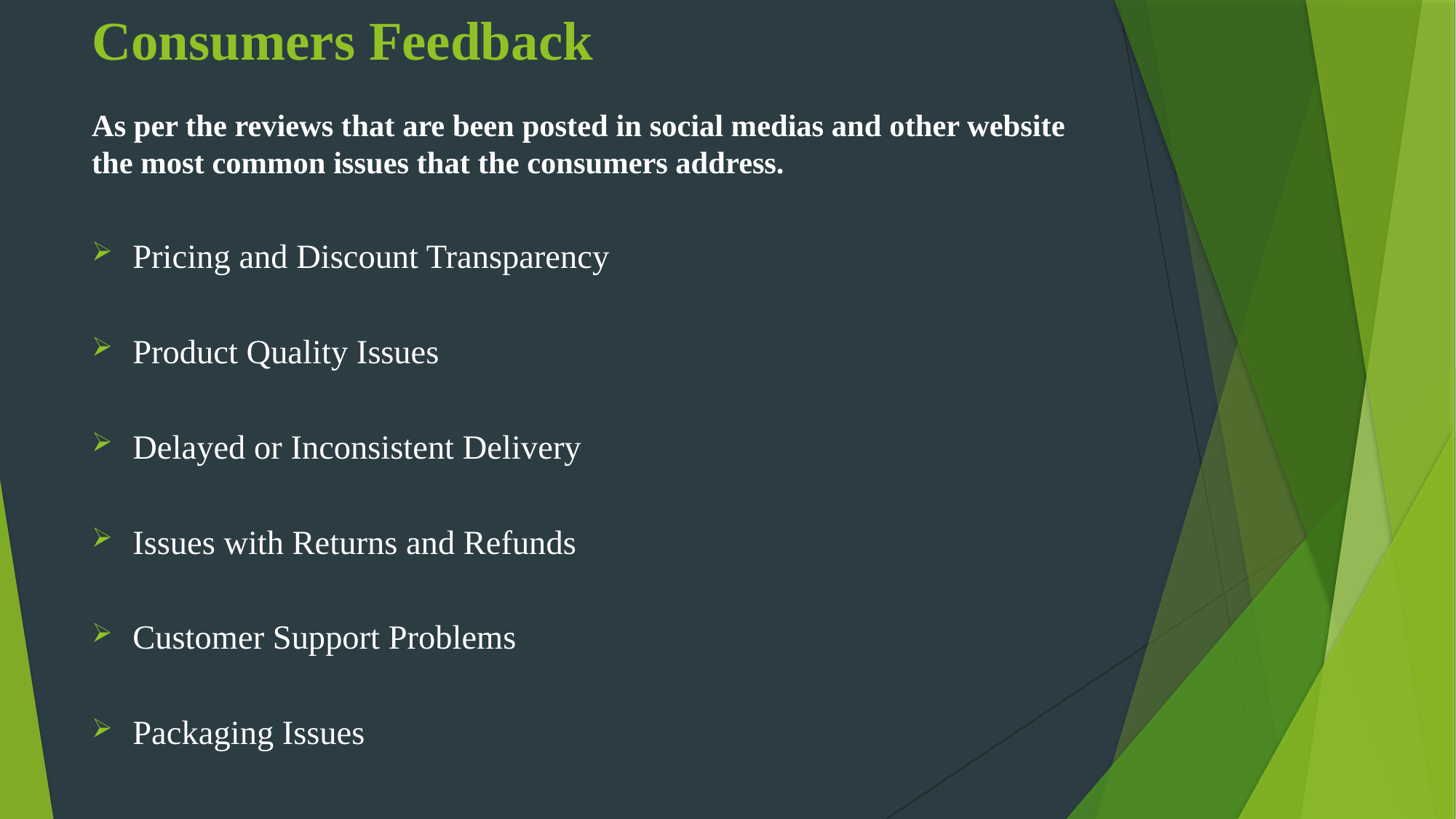

# Consumers Feedback
As per the reviews that are been posted in social medias and other website the most common issues that the consumers address.
Pricing and Discount Transparency
Product Quality Issues
Delayed or Inconsistent Delivery
Issues with Returns and Refunds
Customer Support Problems
Packaging Issues